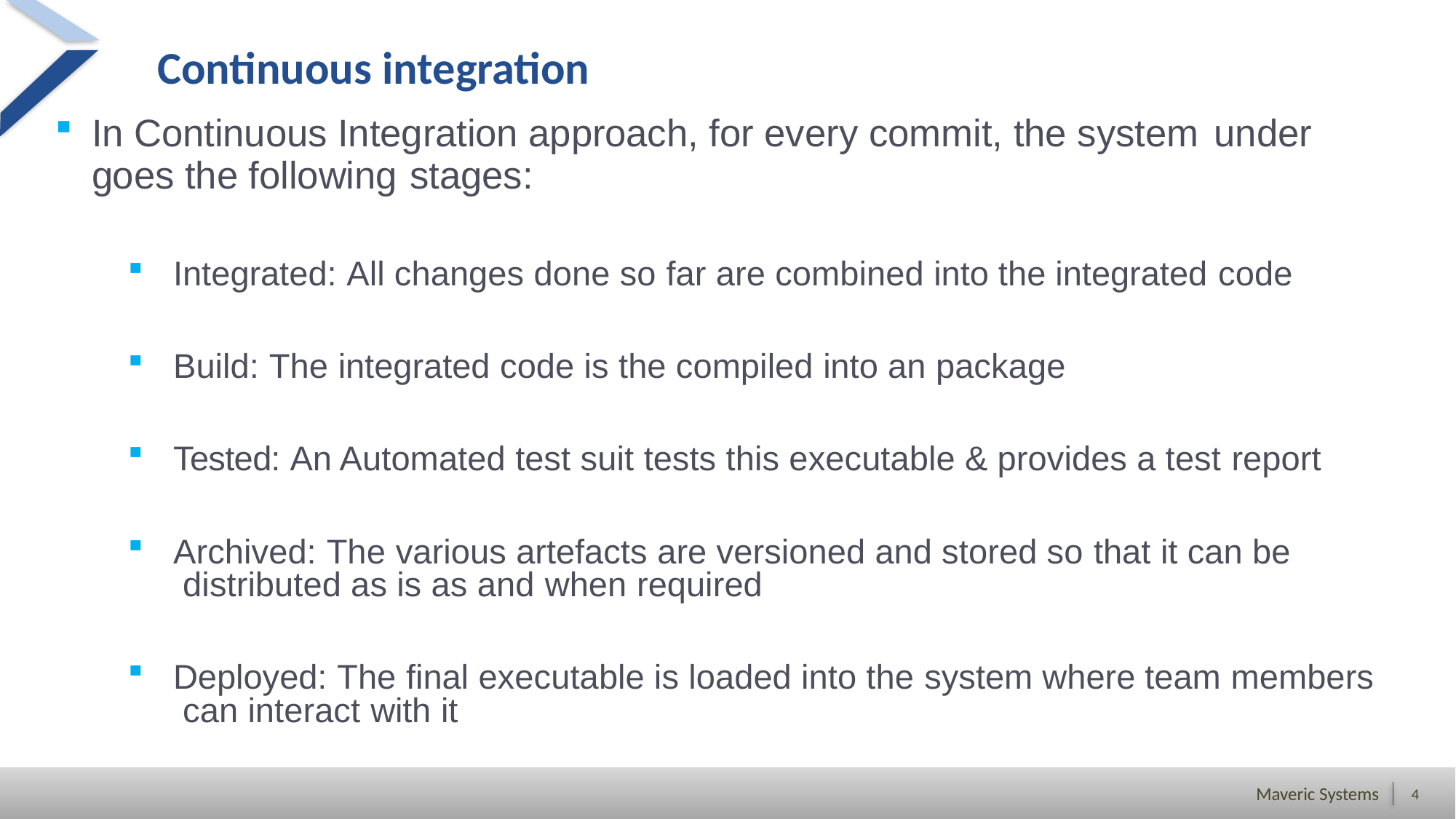

# Continuous integration
In Continuous Integration approach, for every commit, the system under
goes the following stages:

Integrated: All changes done so far are combined into the integrated code

Build: The integrated code is the compiled into an package

Tested: An Automated test suit tests this executable & provides a test report

Archived: The various artefacts are versioned and stored so that it can be  distributed as is as and when required

Deployed: The final executable is loaded into the system where team members  can interact with it